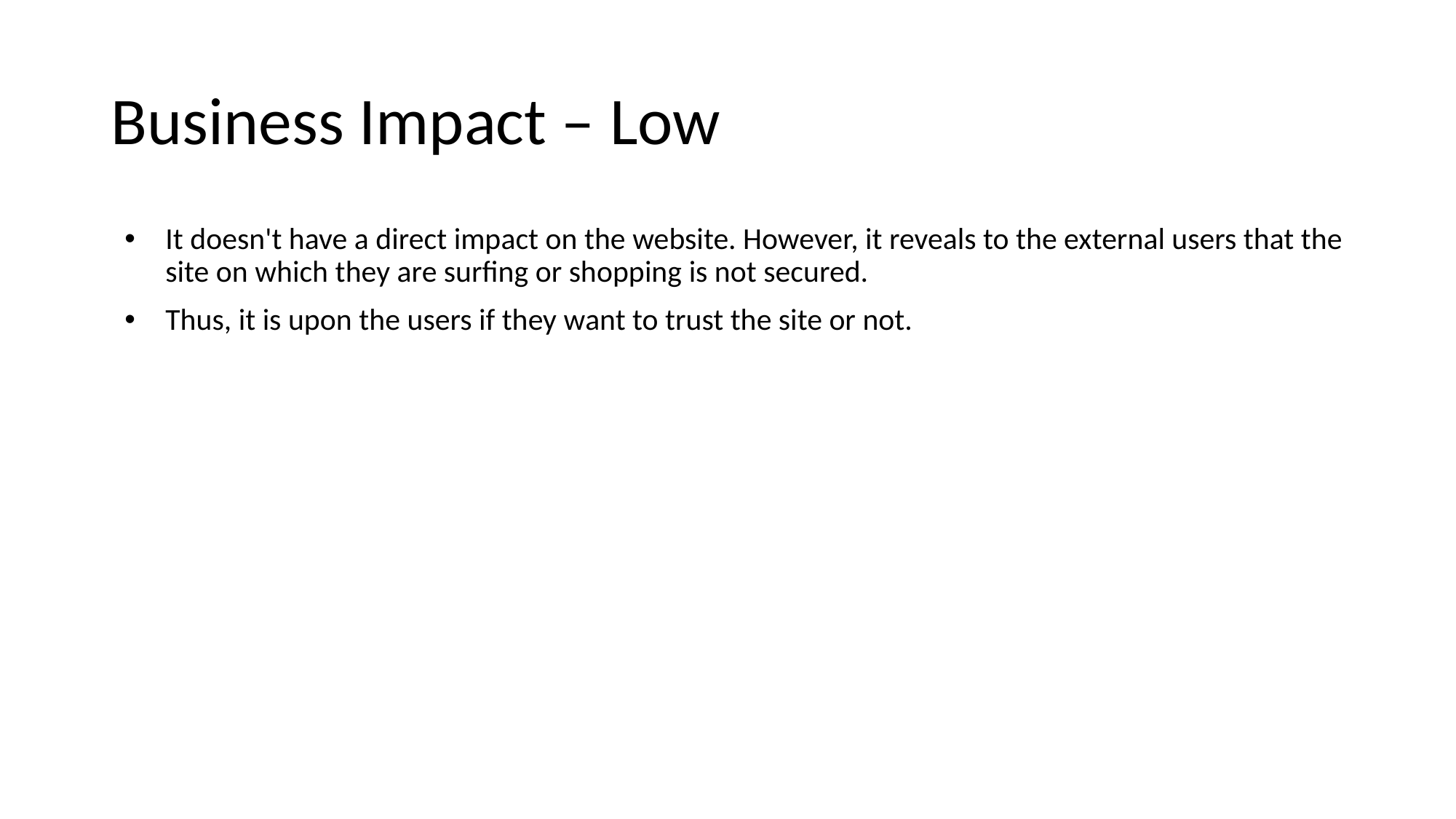

# Business Impact – Low
It doesn't have a direct impact on the website. However, it reveals to the external users that the site on which they are surfing or shopping is not secured.
Thus, it is upon the users if they want to trust the site or not.